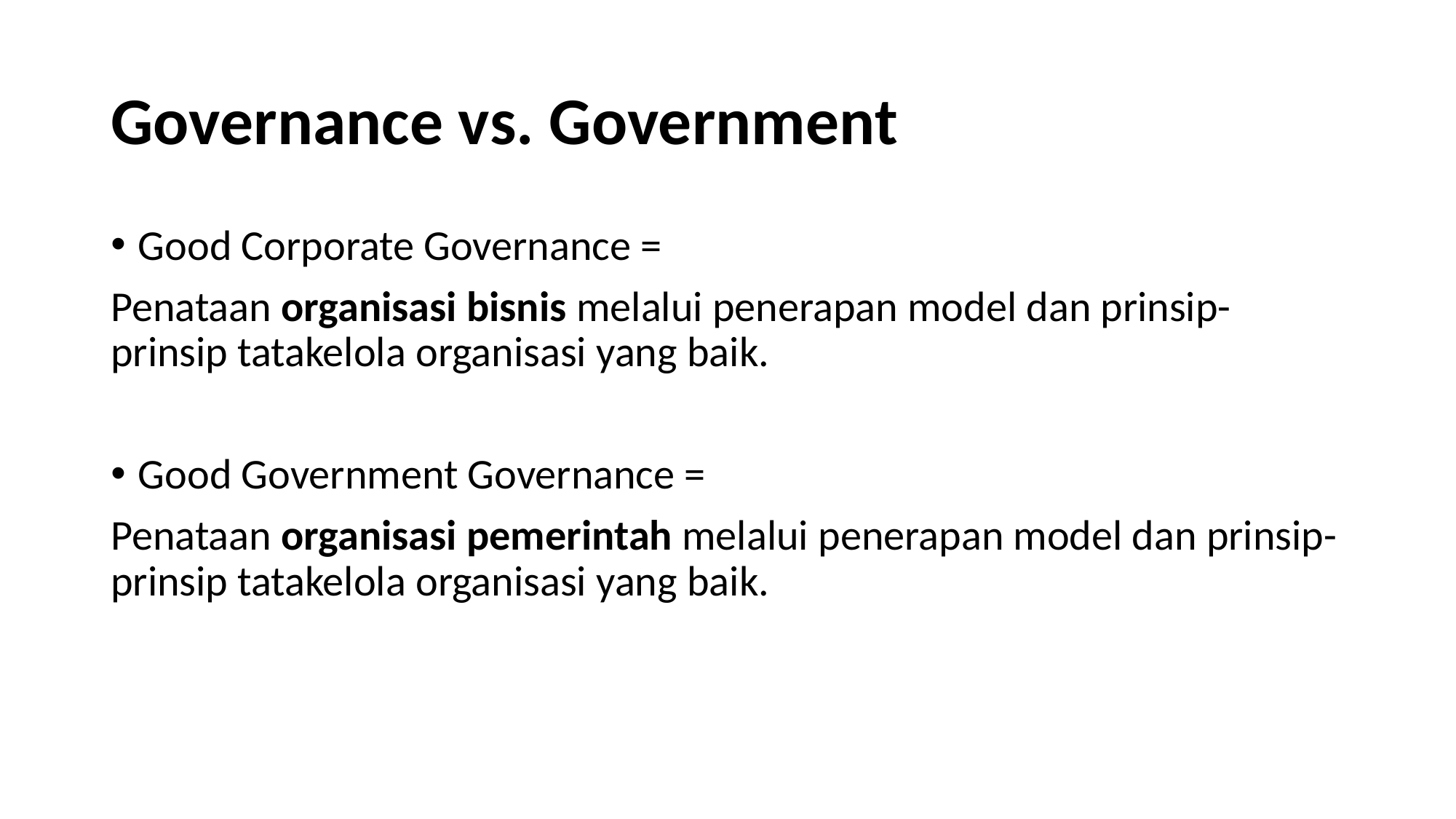

# Governance vs. Government
Good Corporate Governance =
Penataan organisasi bisnis melalui penerapan model dan prinsip-prinsip tatakelola organisasi yang baik.

Good Government Governance =
Penataan organisasi pemerintah melalui penerapan model dan prinsip-prinsip tatakelola organisasi yang baik.